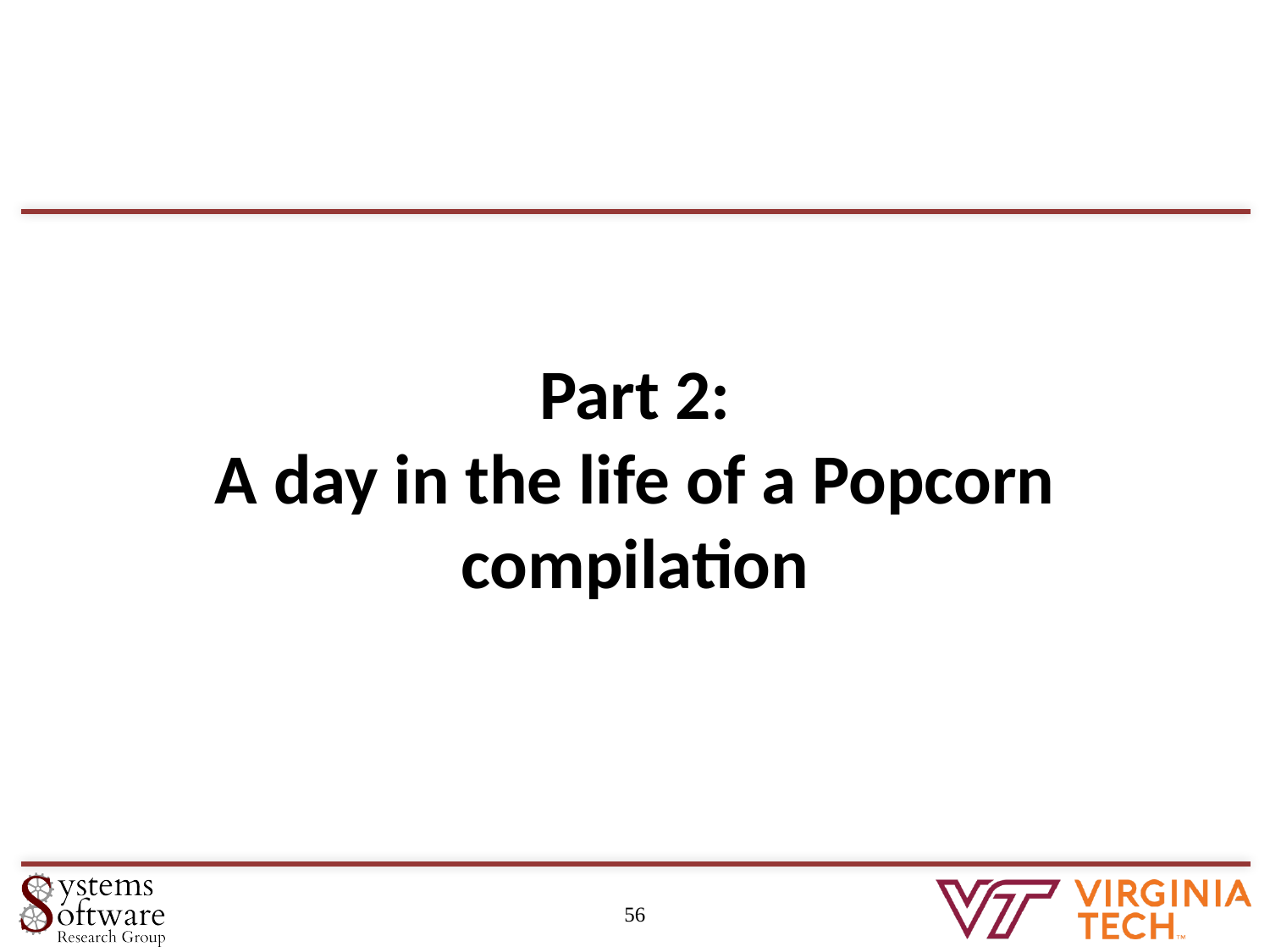

Part 2:
A day in the life of a Popcorn compilation